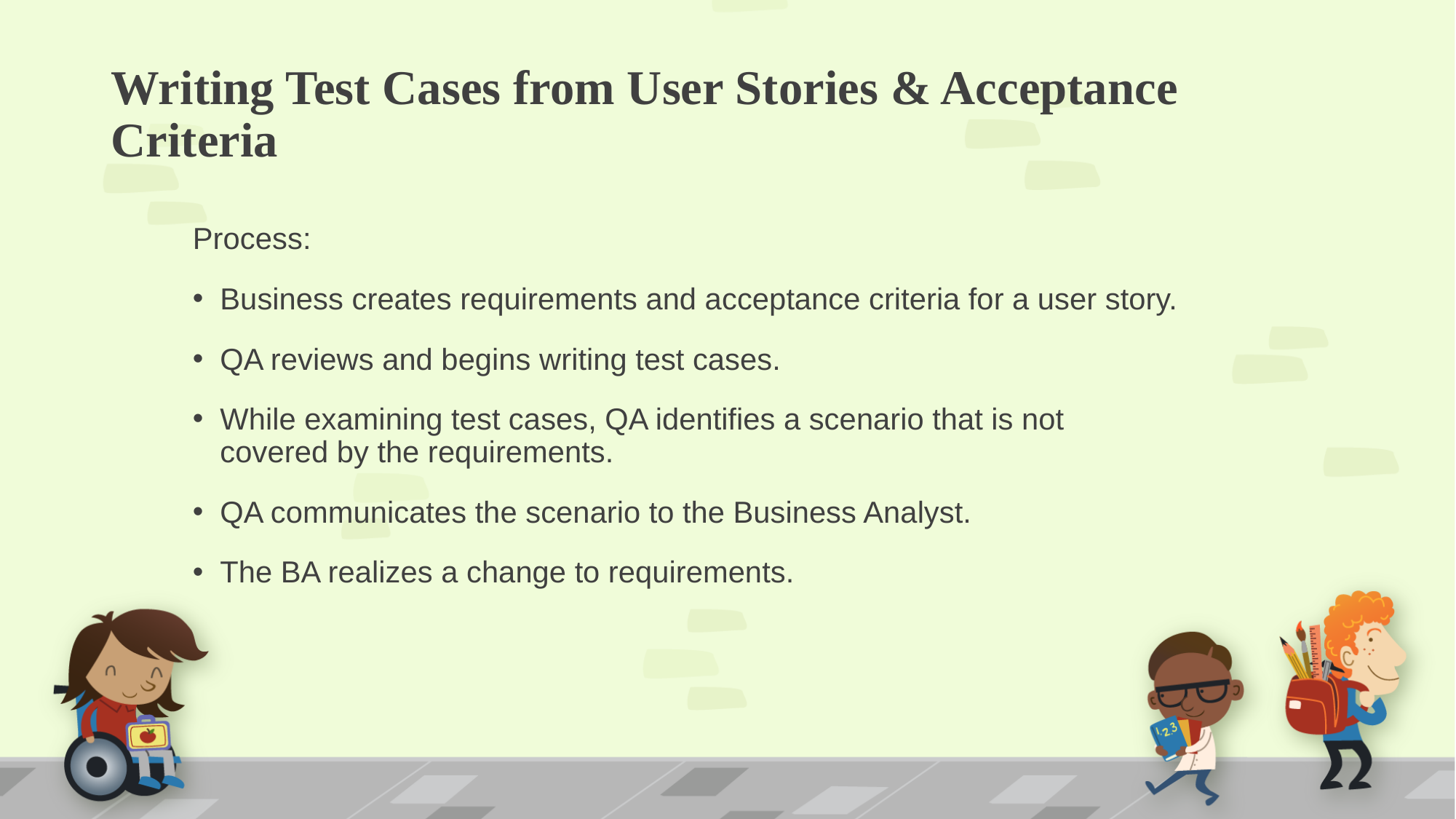

# Writing Test Cases from User Stories & Acceptance Criteria
Process:
Business creates requirements and acceptance criteria for a user story.
QA reviews and begins writing test cases.
While examining test cases, QA identifies a scenario that is not covered by the requirements.
QA communicates the scenario to the Business Analyst.
The BA realizes a change to requirements.